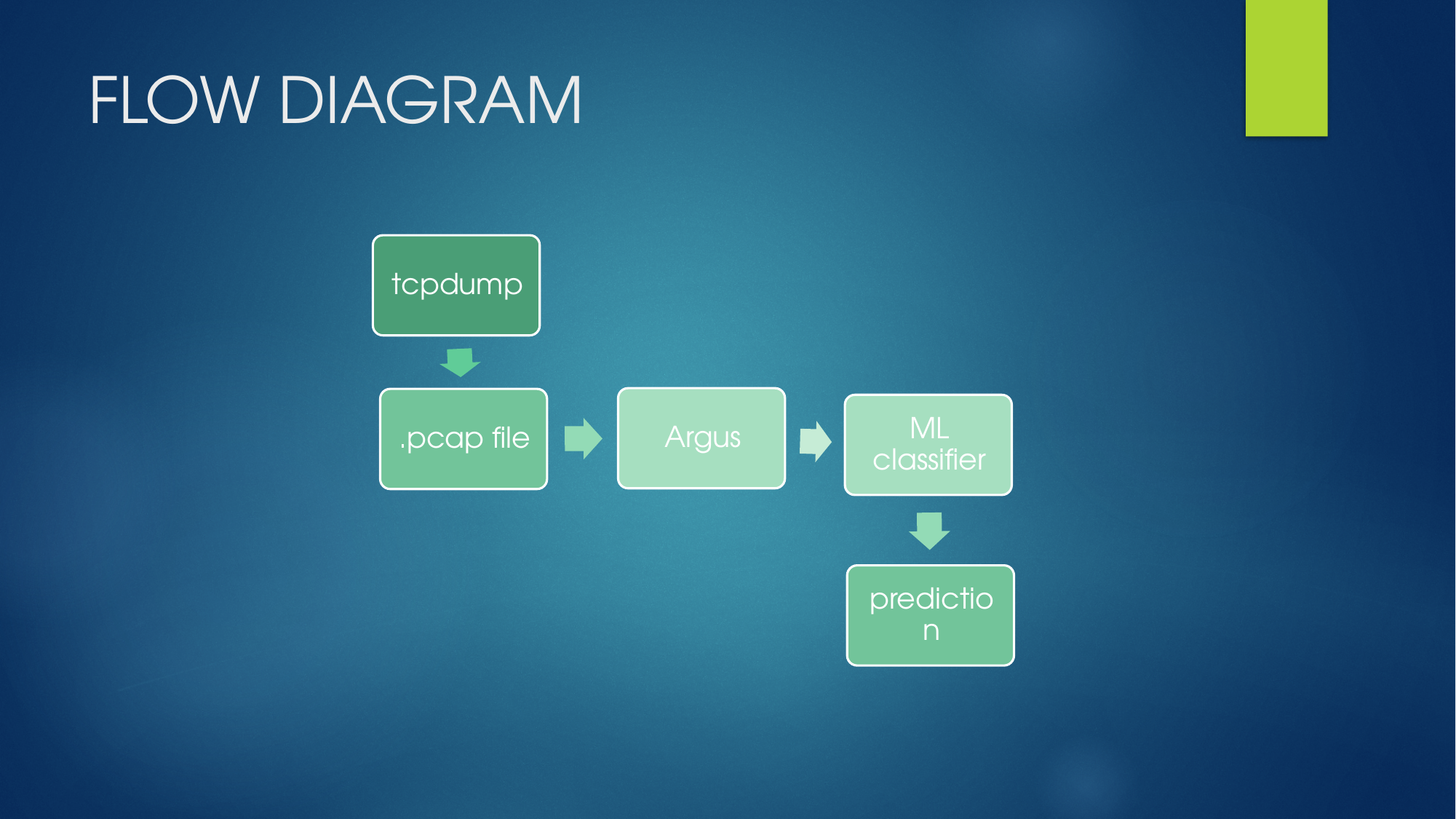

# FLOW DIAGRAM
tcpdump

.pcap file

Argus

ML classifier

prediction